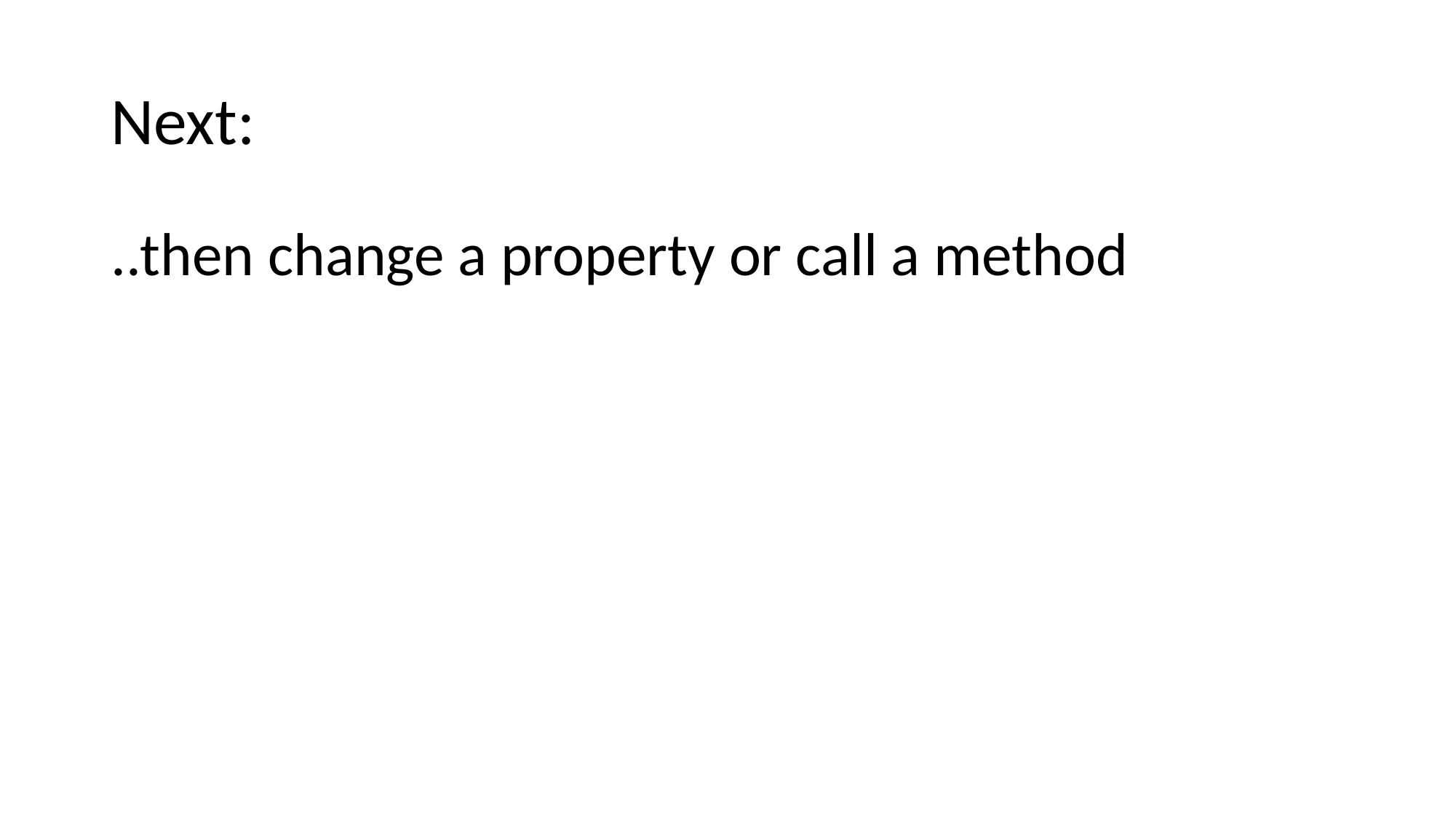

# Next:
..then change a property or call a method